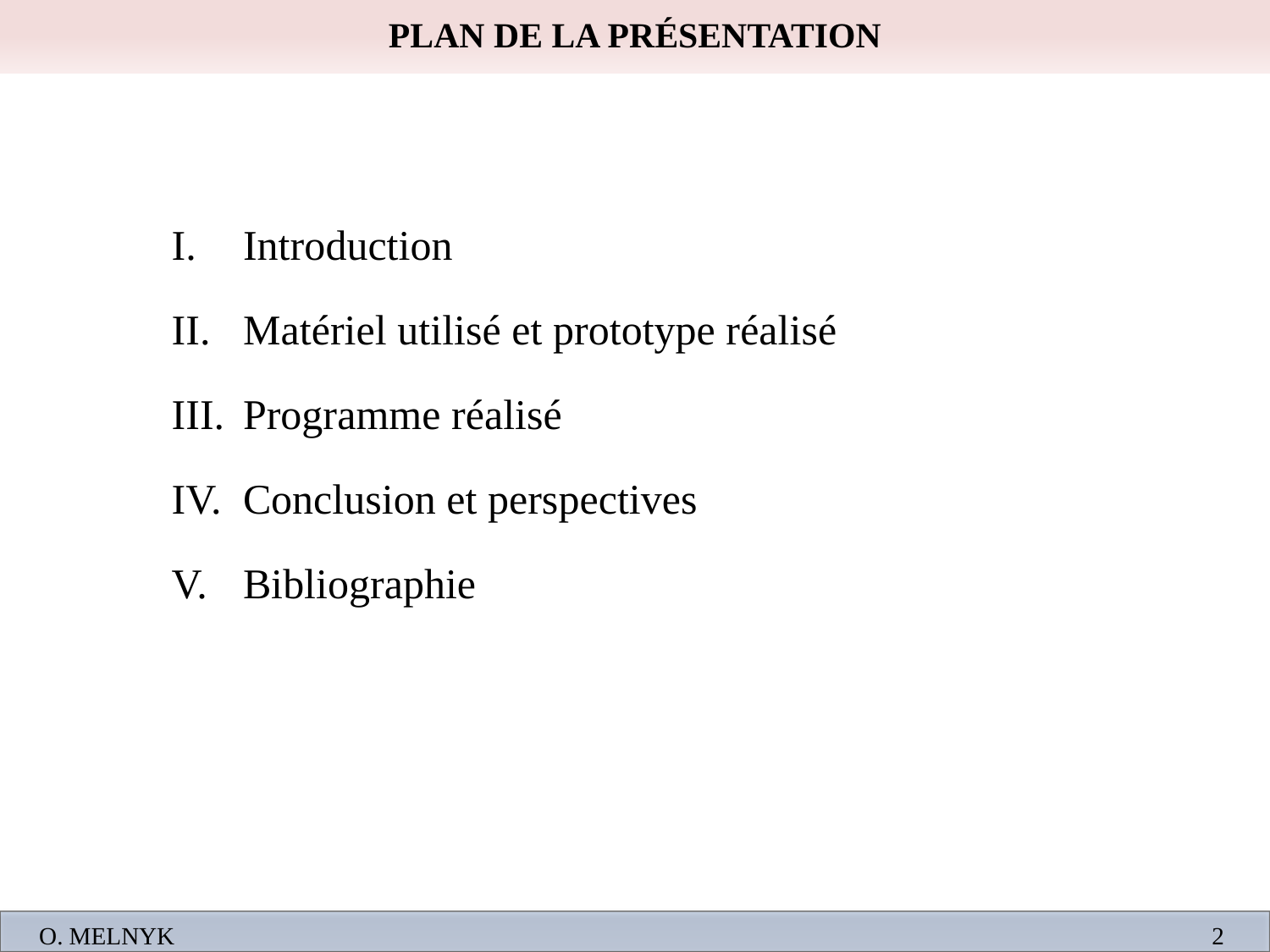

Plan de la Présentation
Introduction
Matériel utilisé et prototype réalisé
Programme réalisé
Conclusion et perspectives
Bibliographie

2
O. Melnyk